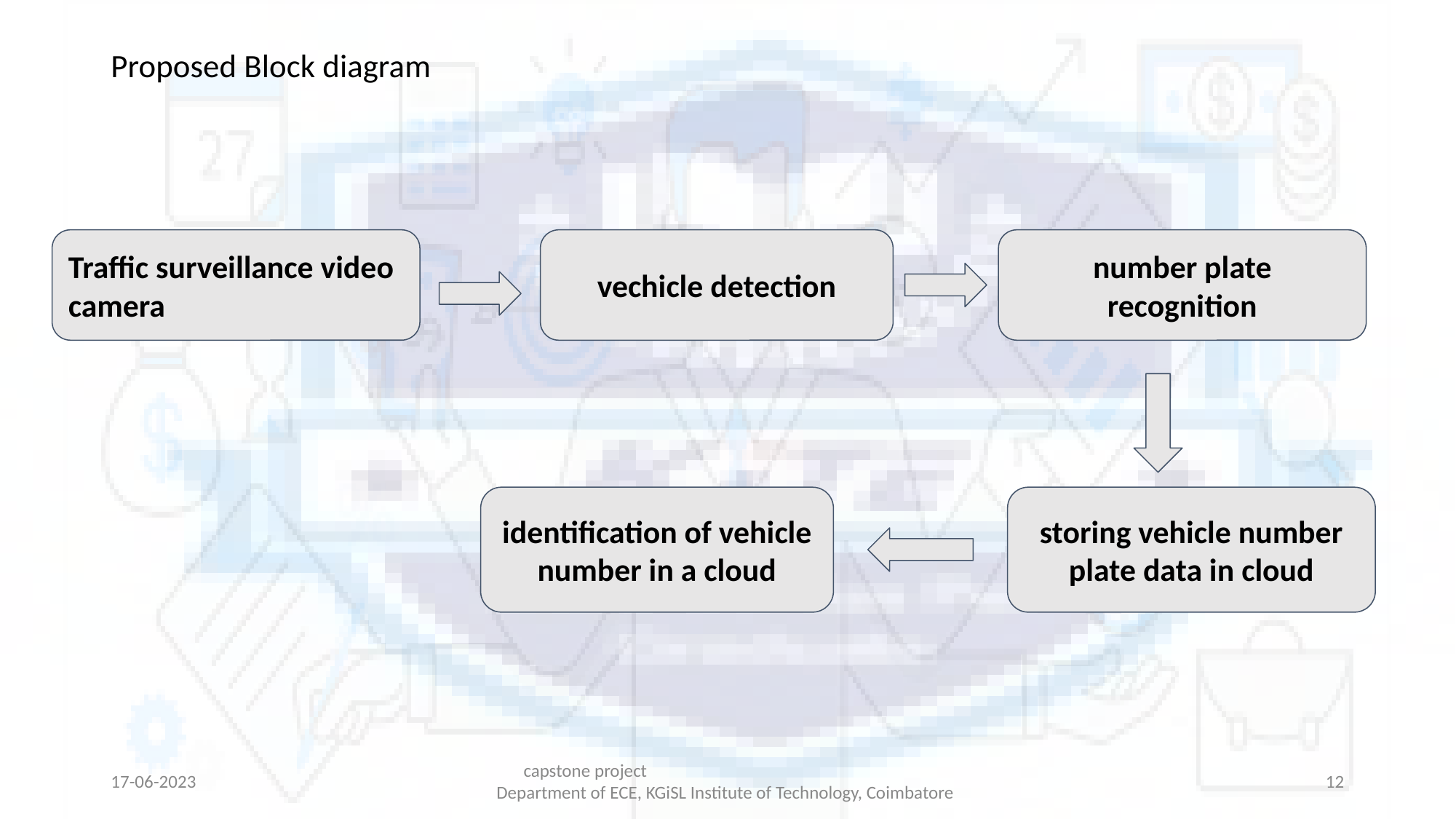

# Proposed Block diagram

Traffic surveillance video camera
vechicle detection
number plate recognition

identification of vehicle number in a cloud
storing vehicle number plate data in cloud

17-06-2023
capstone project                                                                     Department of ECE, KGiSL Institute of Technology, Coimbatore
12